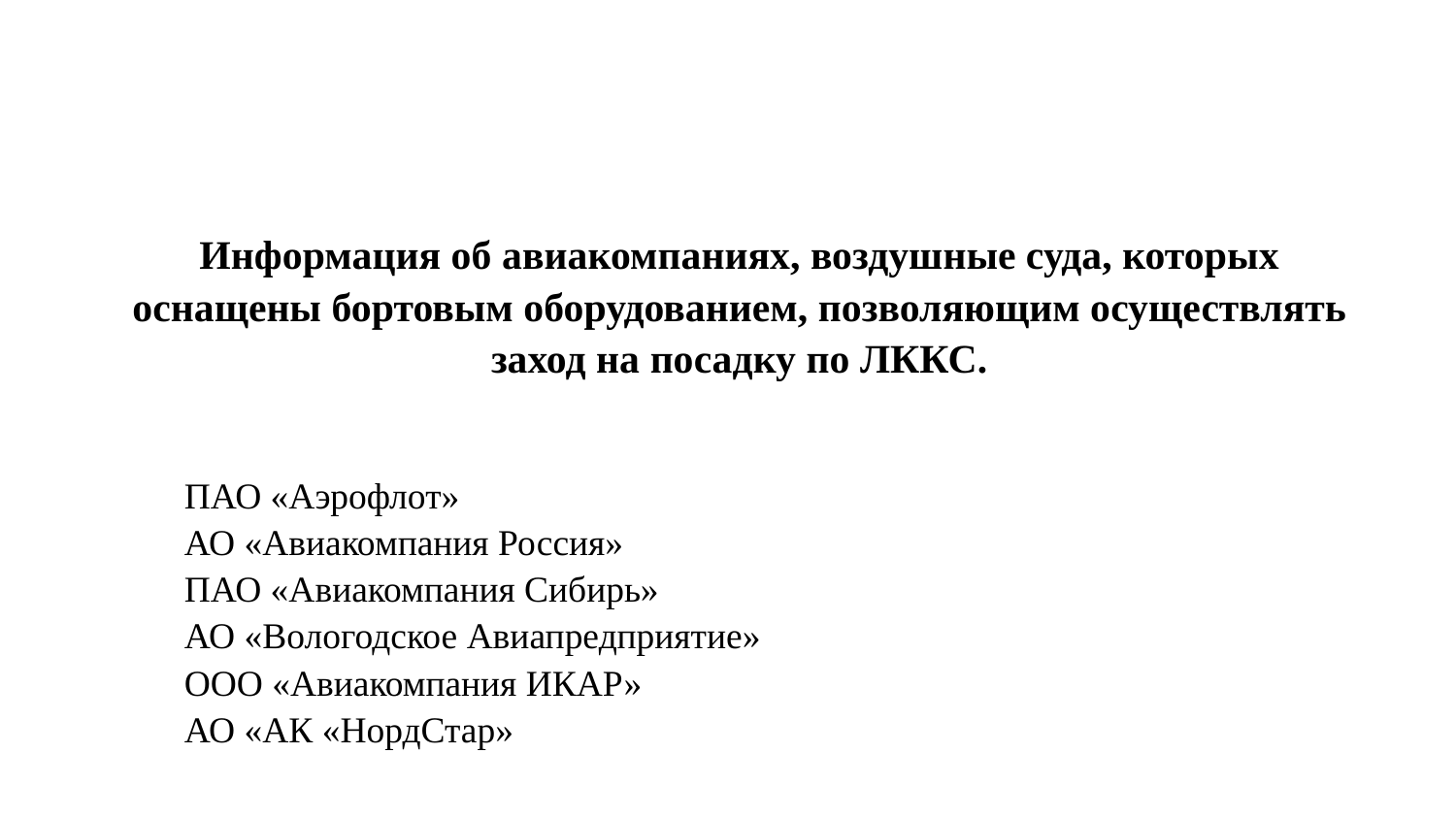

Информация об авиакомпаниях, воздушные суда, которых оснащены бортовым оборудованием, позволяющим осуществлять заход на посадку по ЛККС.

ПАО «Аэрофлот»
АО «Авиакомпания Россия»
ПАО «Авиакомпания Сибирь»
АО «Вологодское Авиапредприятие»
ООО «Авиакомпания ИКАР»
АО «АК «НордСтар»